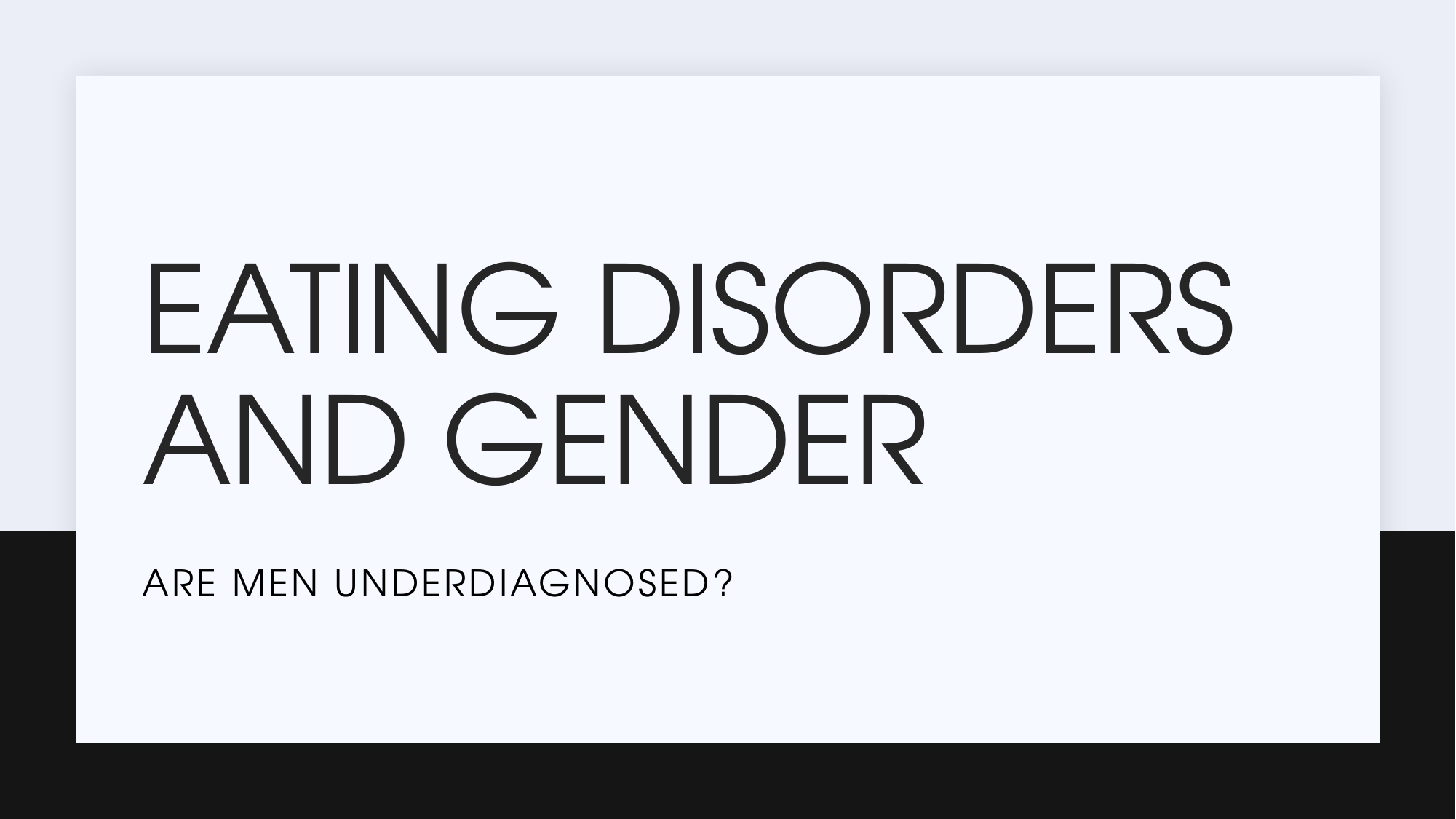

# Eating disorders and gender
Are men underdiagnosed?